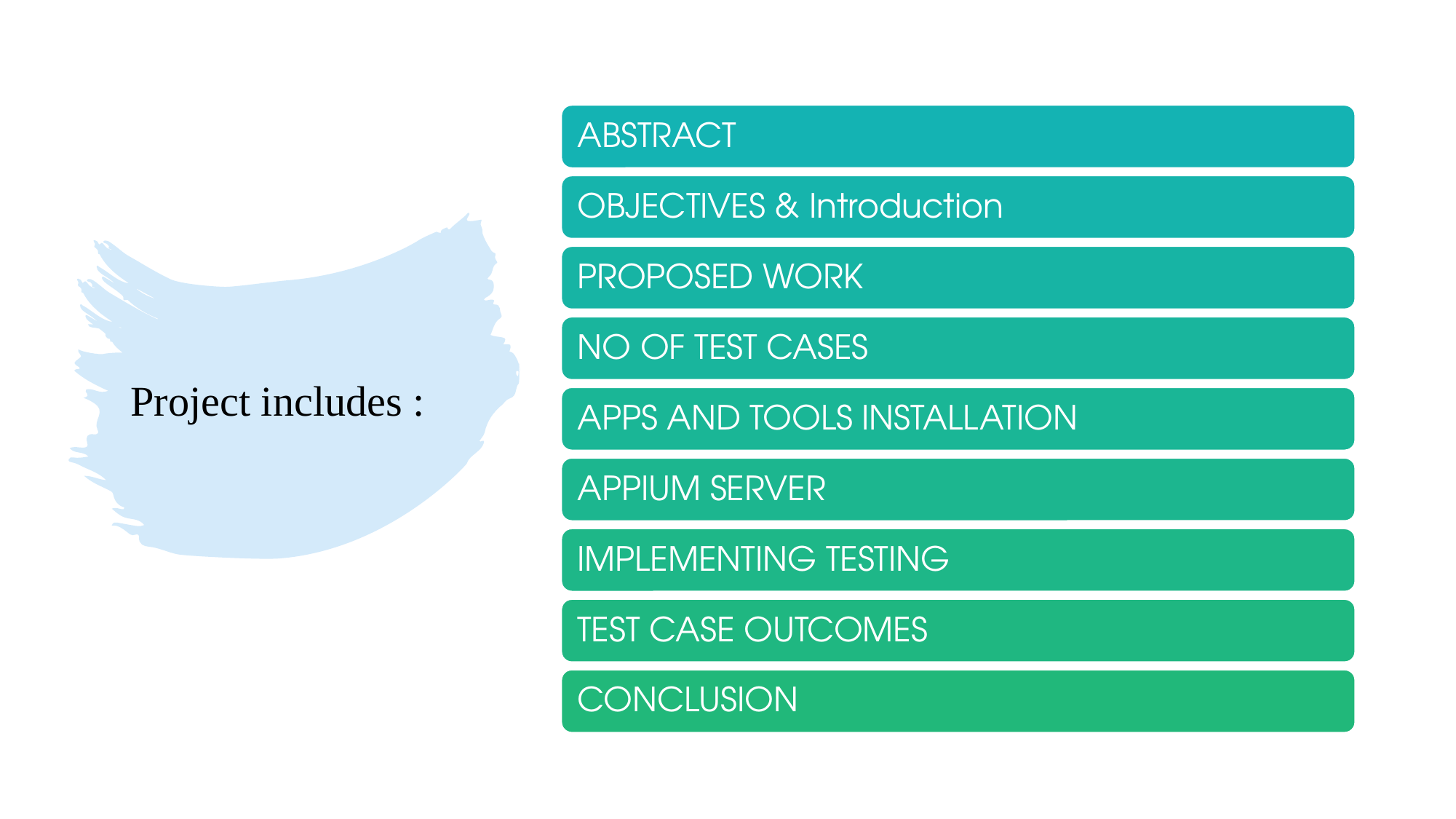

ABSTRACT
OBJECTIVES & Introduction
PROPOSED WORK
NO OF TEST CASES
APPS AND TOOLS INSTALLATION
APPIUM SERVER
IMPLEMENTING TESTING
TEST CASE OUTCOMES
CONCLUSION

# Project includes :